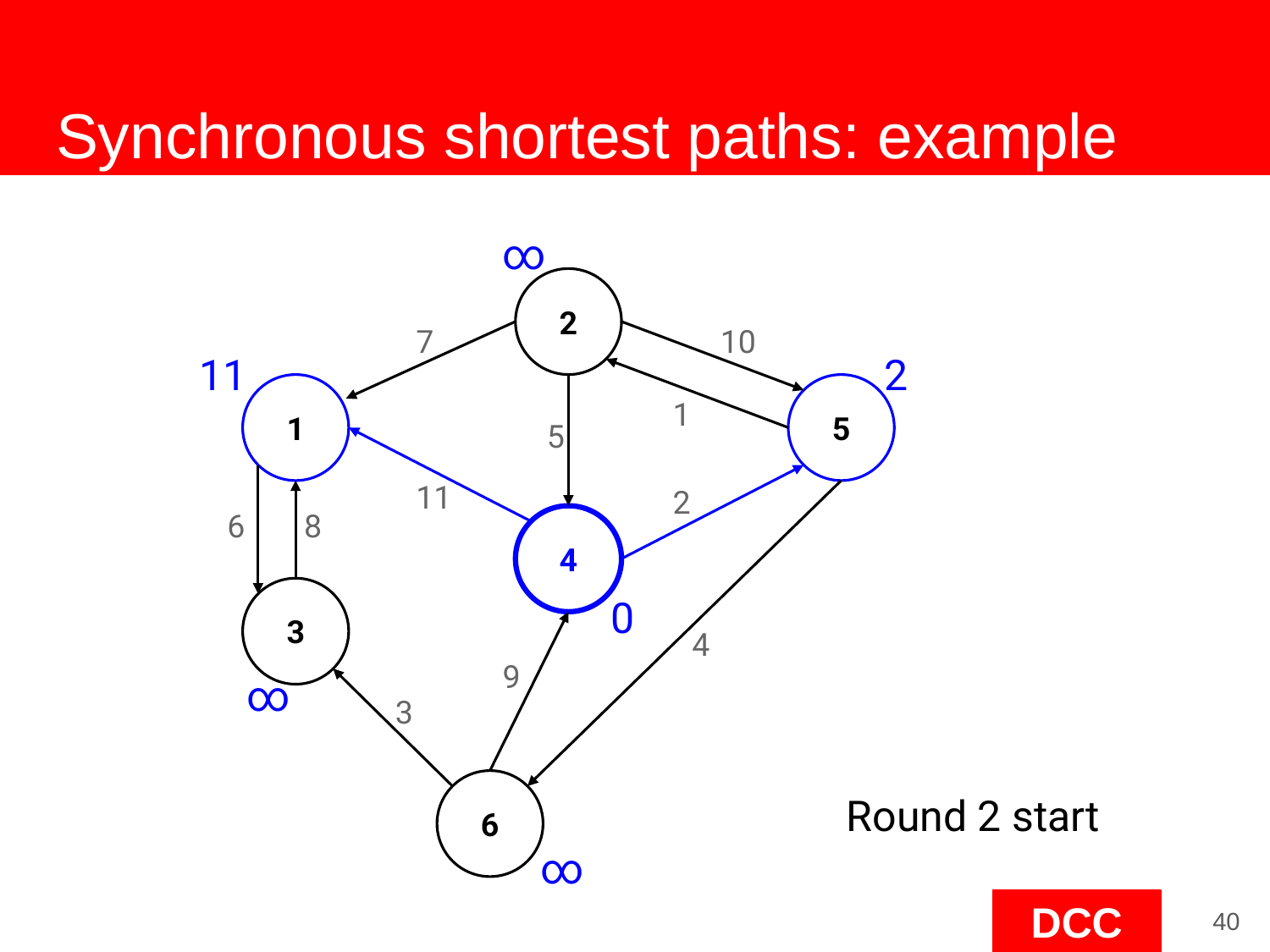

# Synchronous shortest paths: example

∞
2
7
10
11
2
1
5
1
5
11
2
6
8
4
3
0
4
9
∞
3
6
Round 2 start
∞
40